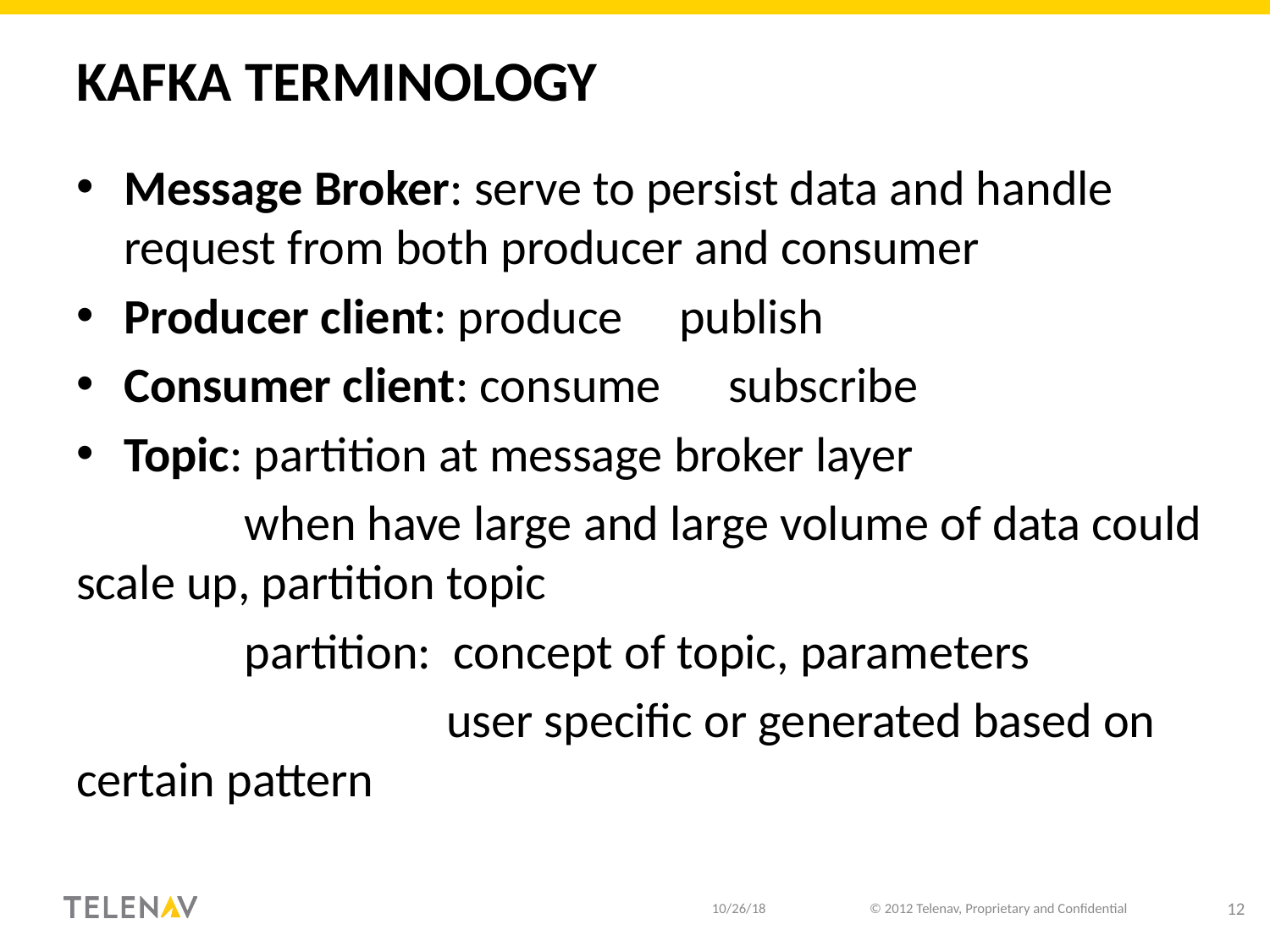

# Kafka terminology
Message Broker: serve to persist data and handle request from both producer and consumer
Producer client: produce     publish
Consumer client: consume      subscribe
Topic: partition at message broker layer
               when have large and large volume of data could scale up, partition topic
               partition:  concept of topic, parameters
                                 user specific or generated based on certain pattern

10/26/18
© 2012 Telenav, Proprietary and Confidential
12